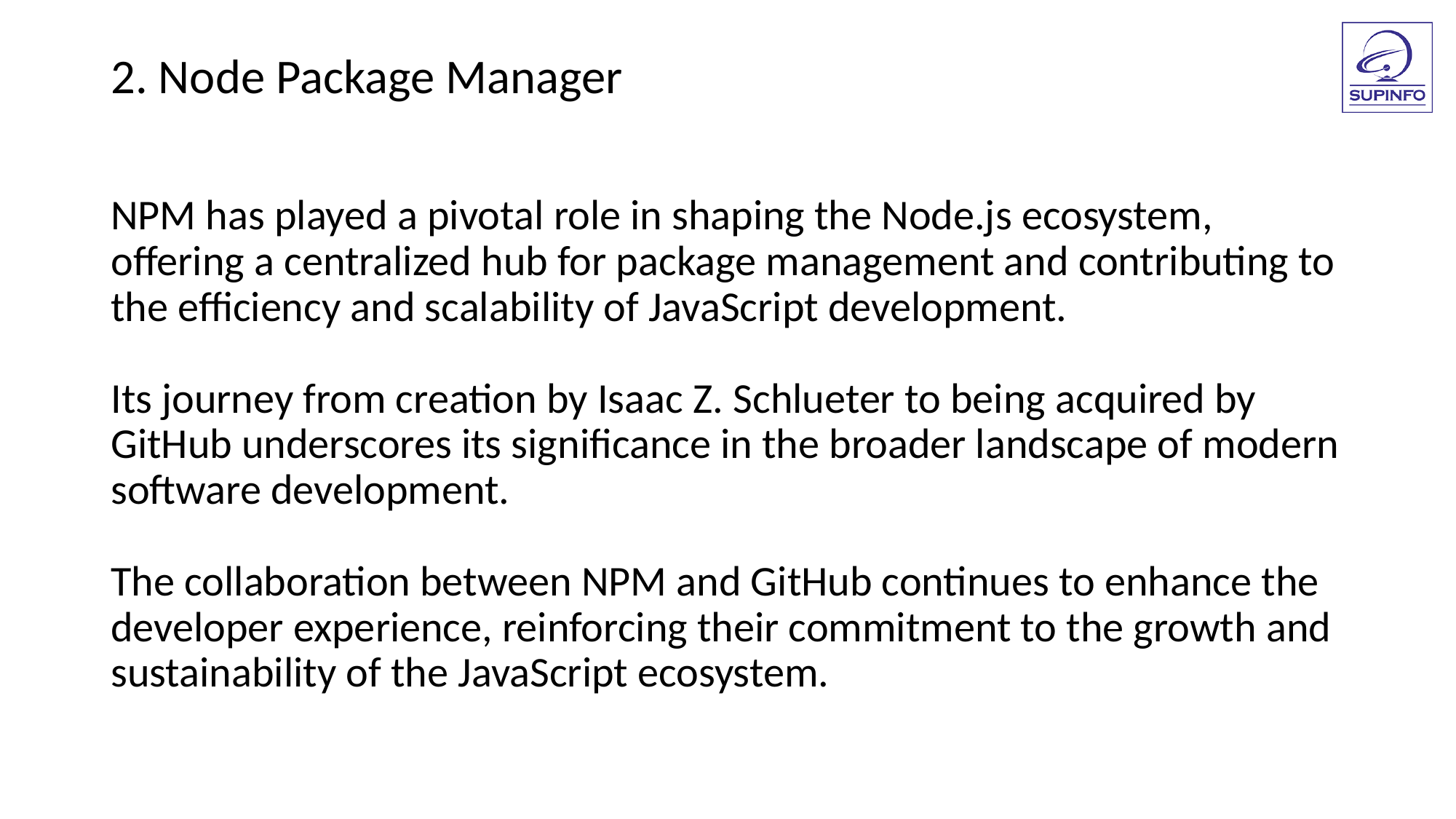

2. Node Package Manager

NPM has played a pivotal role in shaping the Node.js ecosystem, offering a centralized hub for package management and contributing to the efficiency and scalability of JavaScript development.

Its journey from creation by Isaac Z. Schlueter to being acquired by GitHub underscores its significance in the broader landscape of modern software development.

The collaboration between NPM and GitHub continues to enhance the developer experience, reinforcing their commitment to the growth and sustainability of the JavaScript ecosystem.